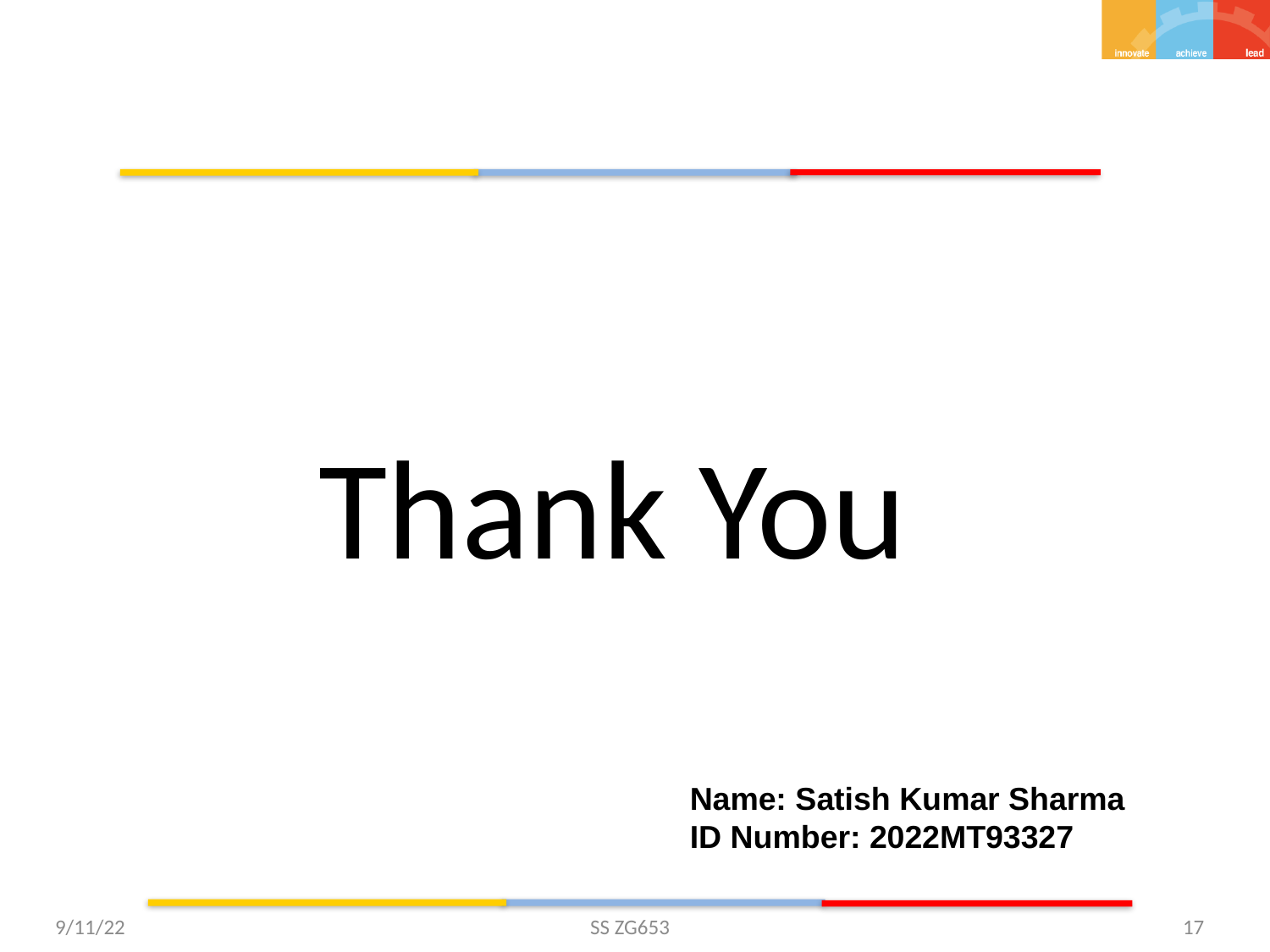

# Thank You
Name: Satish Kumar Sharma
ID Number: 2022MT93327

9/11/22
SS ZG653
17